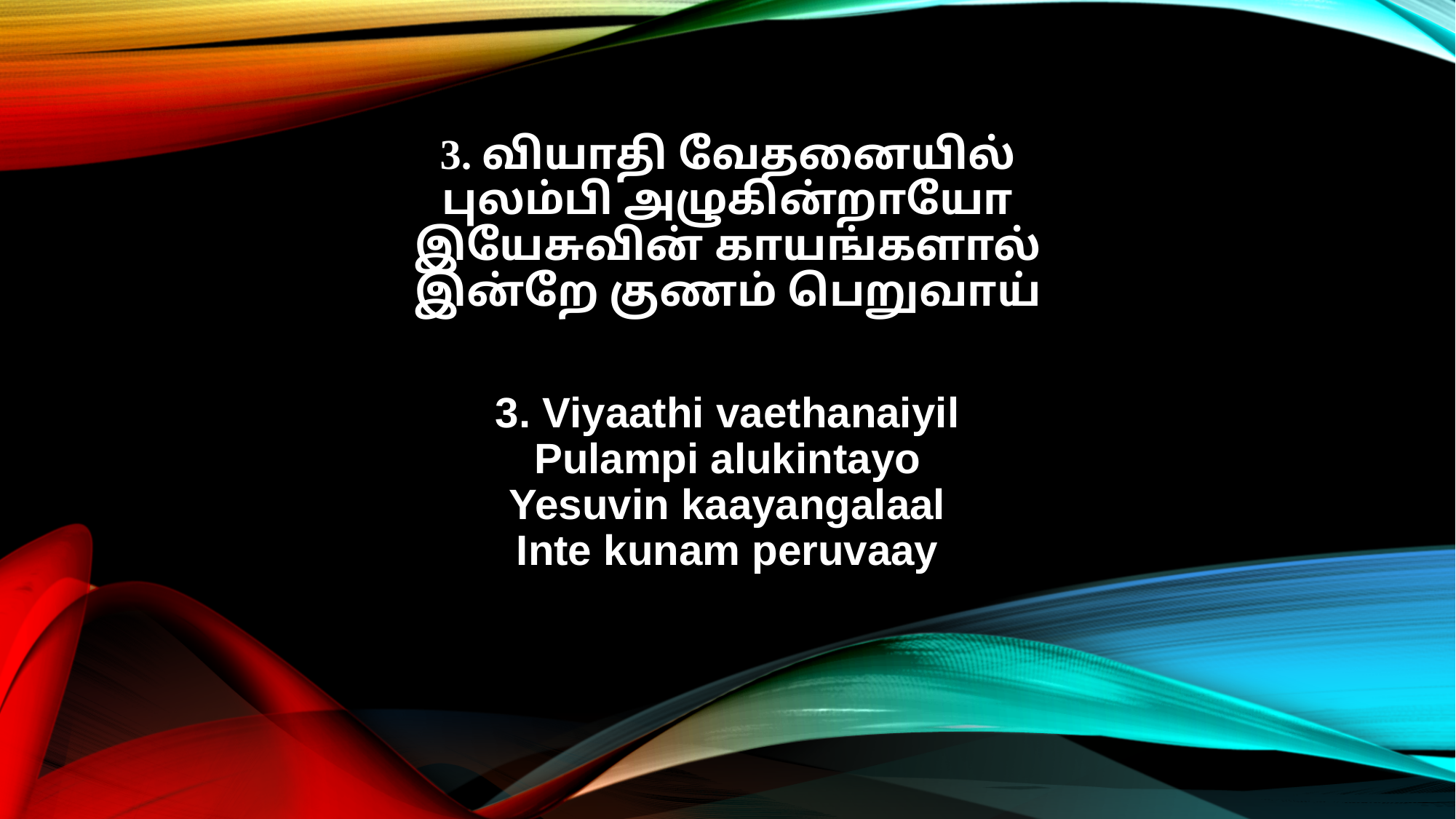

3. வியாதி வேதனையில்
புலம்பி அழுகின்றாயோ
இயேசுவின் காயங்களால்
இன்றே குணம் பெறுவாய்

3. Viyaathi vaethanaiyil
Pulampi alukintayo
Yesuvin kaayangalaal
Inte kunam peruvaay